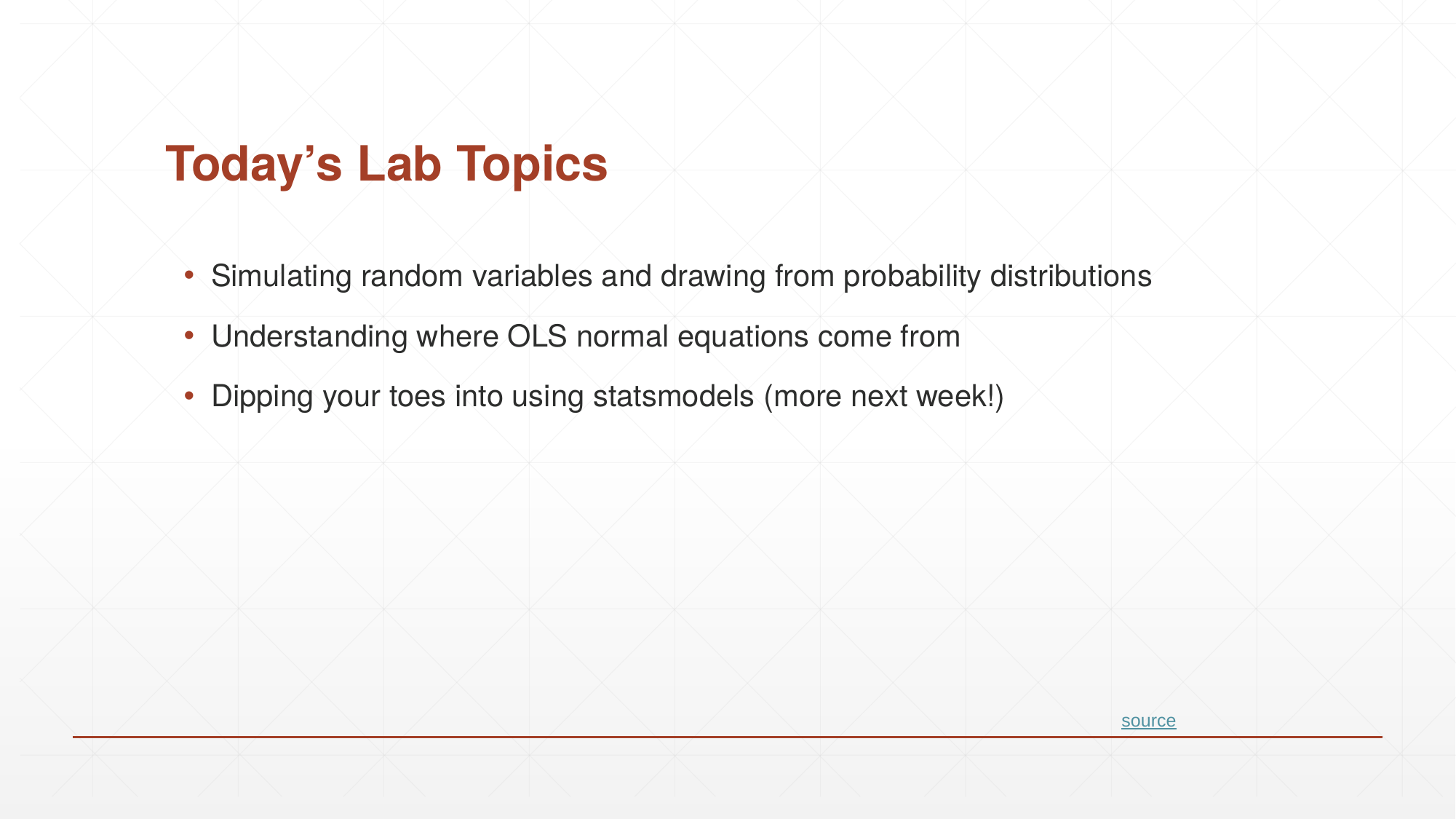

# Today’s Lab Topics
Simulating random variables and drawing from probability distributions
Understanding where OLS normal equations come from
Dipping your toes into using statsmodels (more next week!)
source